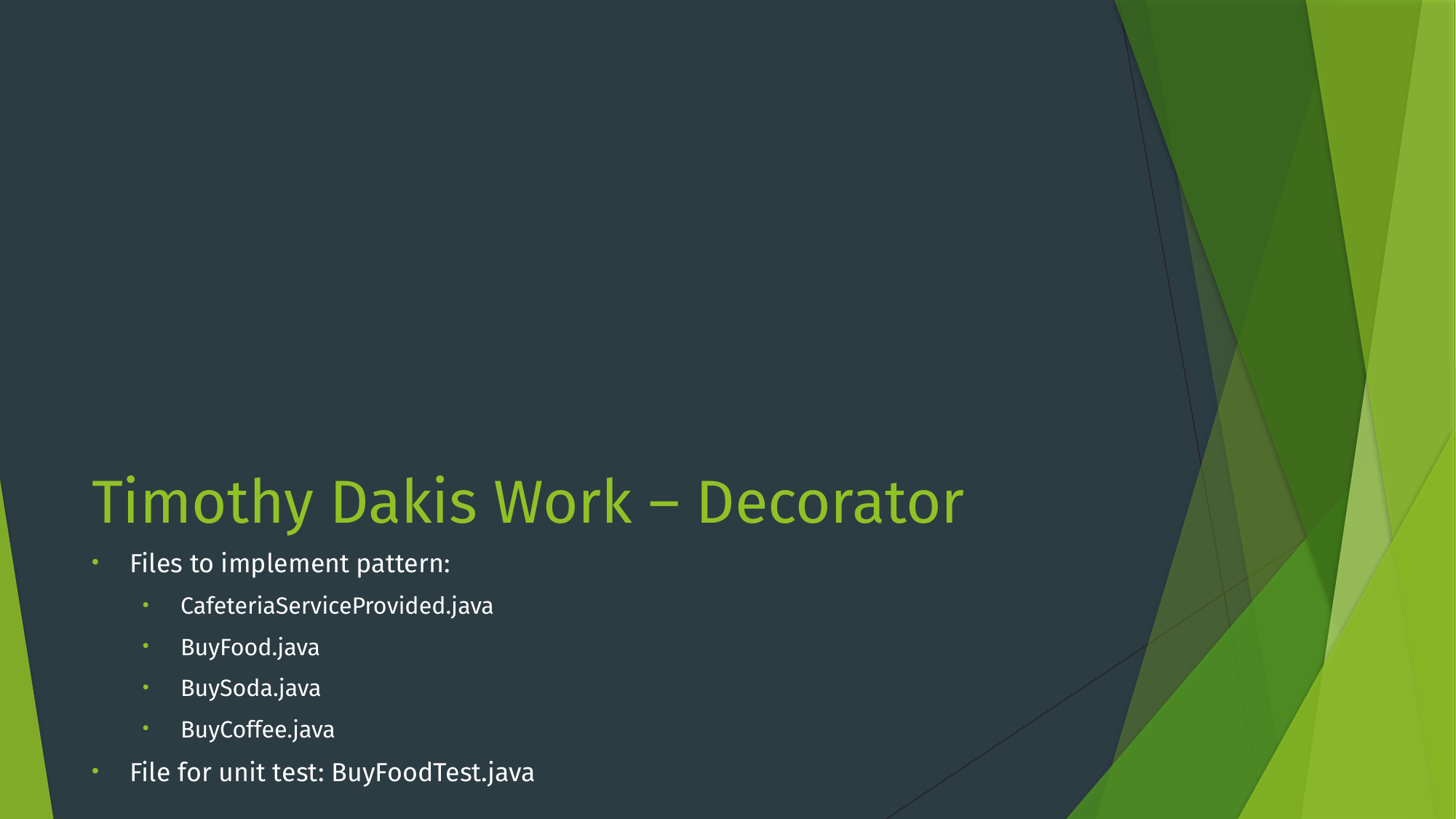

# Timothy Dakis Work – Decorator
Files to implement pattern:
CafeteriaServiceProvided.java
BuyFood.java
BuySoda.java
BuyCoffee.java
File for unit test: BuyFoodTest.java